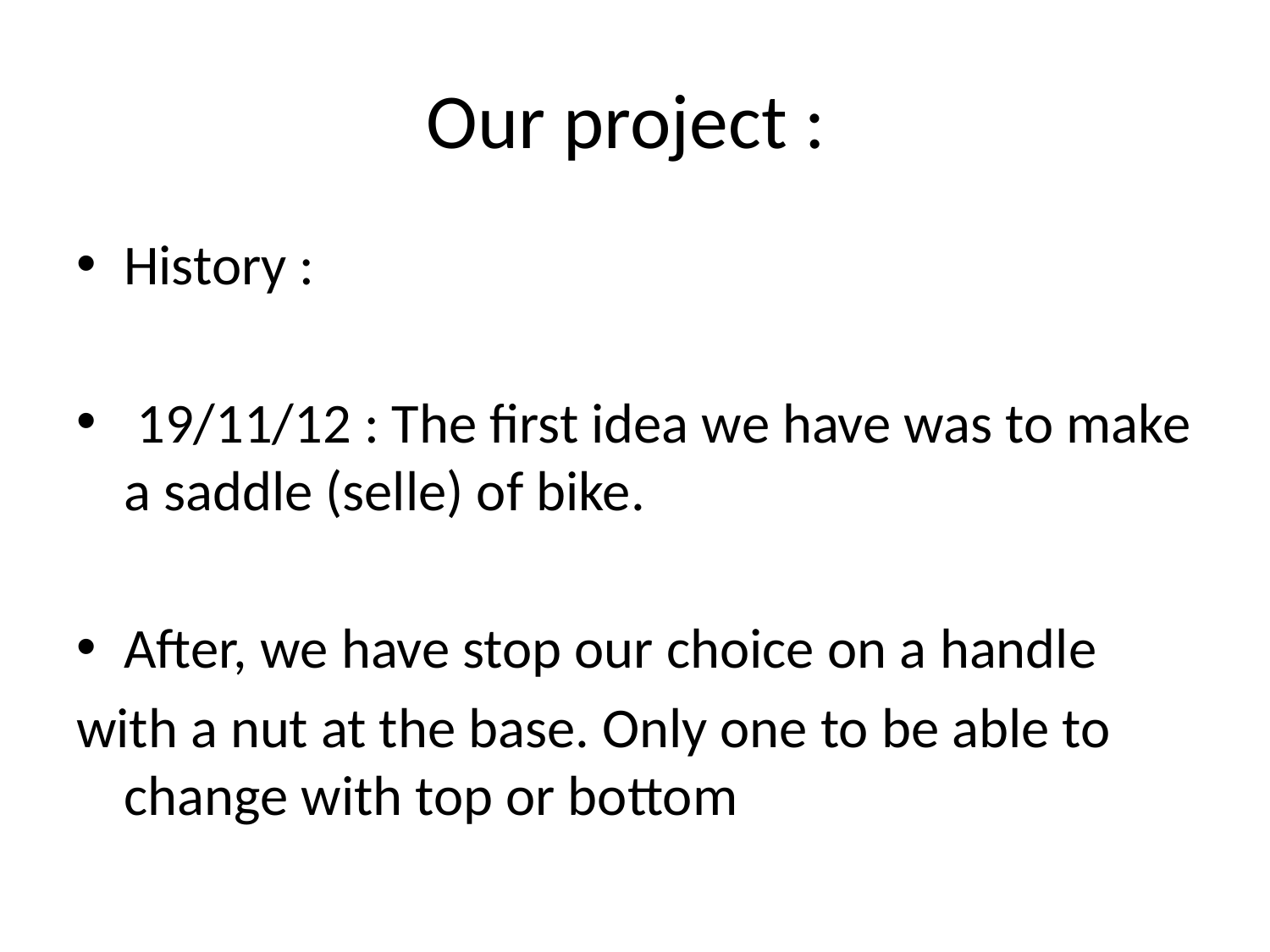

# Our project :
History :

 19/11/12 : The first idea we have was to make a saddle (selle) of bike.

After, we have stop our choice on a handle
with a nut at the base. Only one to be able to change with top or bottom